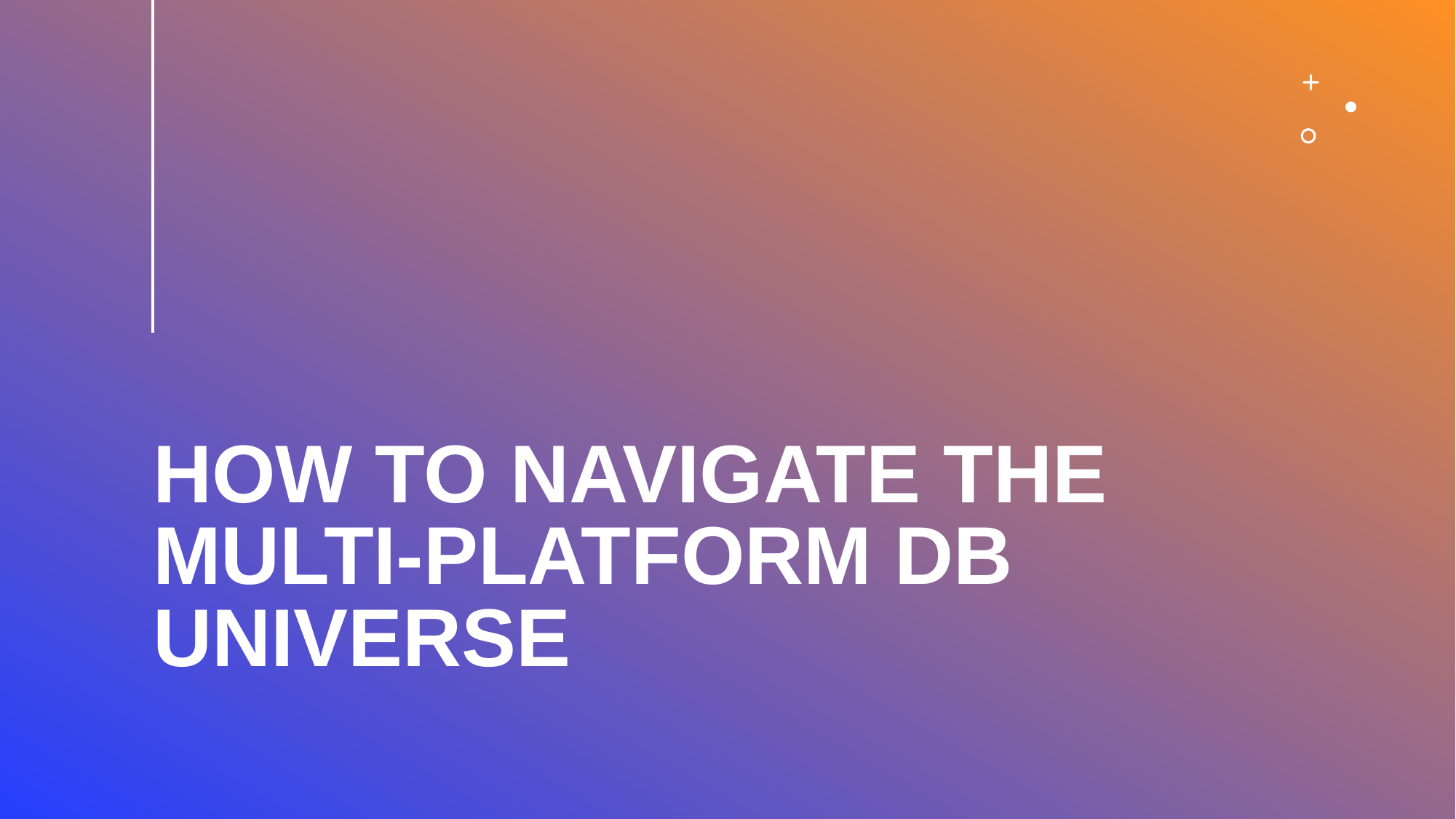

# How to Navigate the Multi-Platform DB Universe